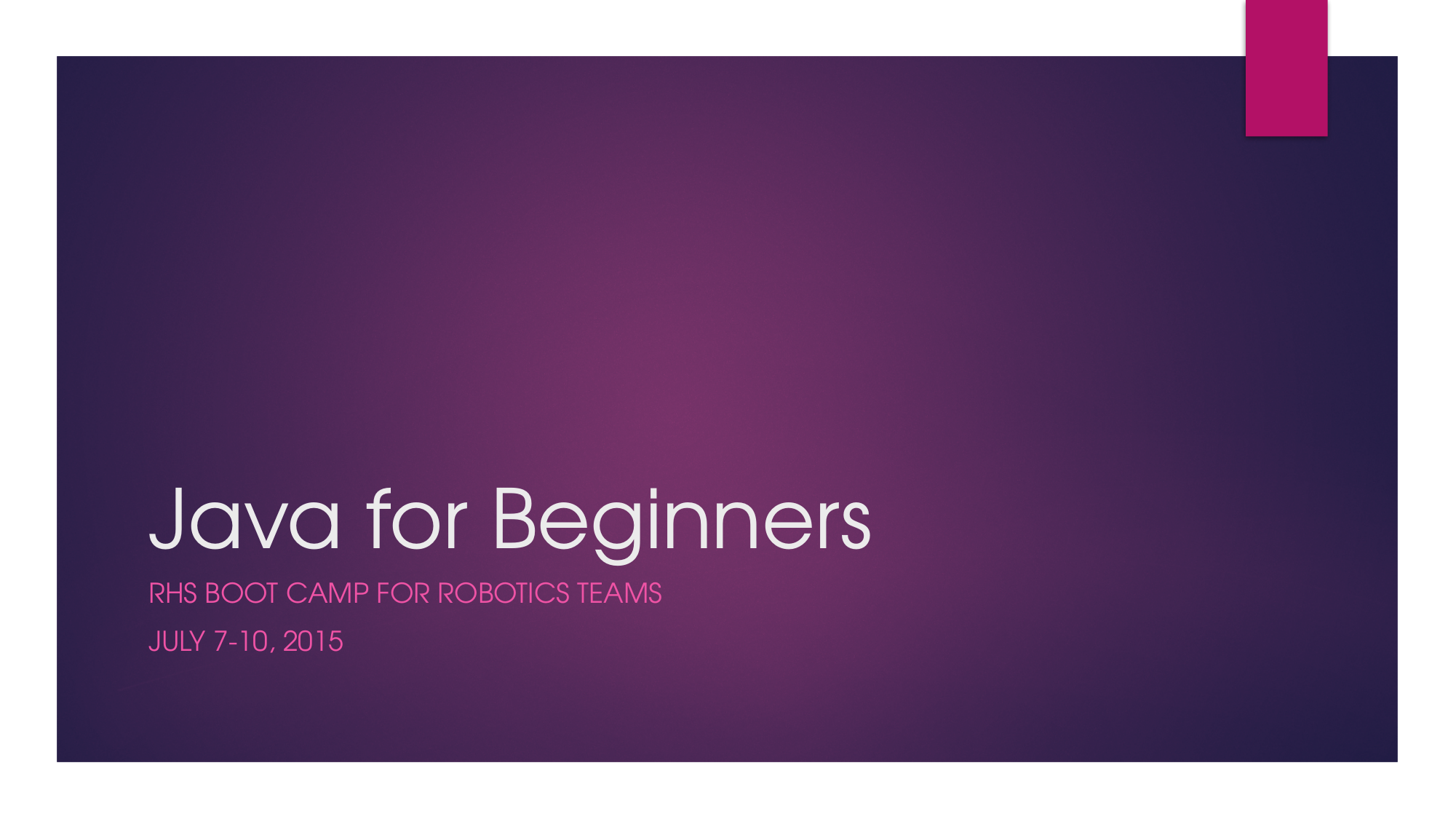

# Java for Beginners
RHS Boot Camp for Robotics Teams
July 7-10, 2015